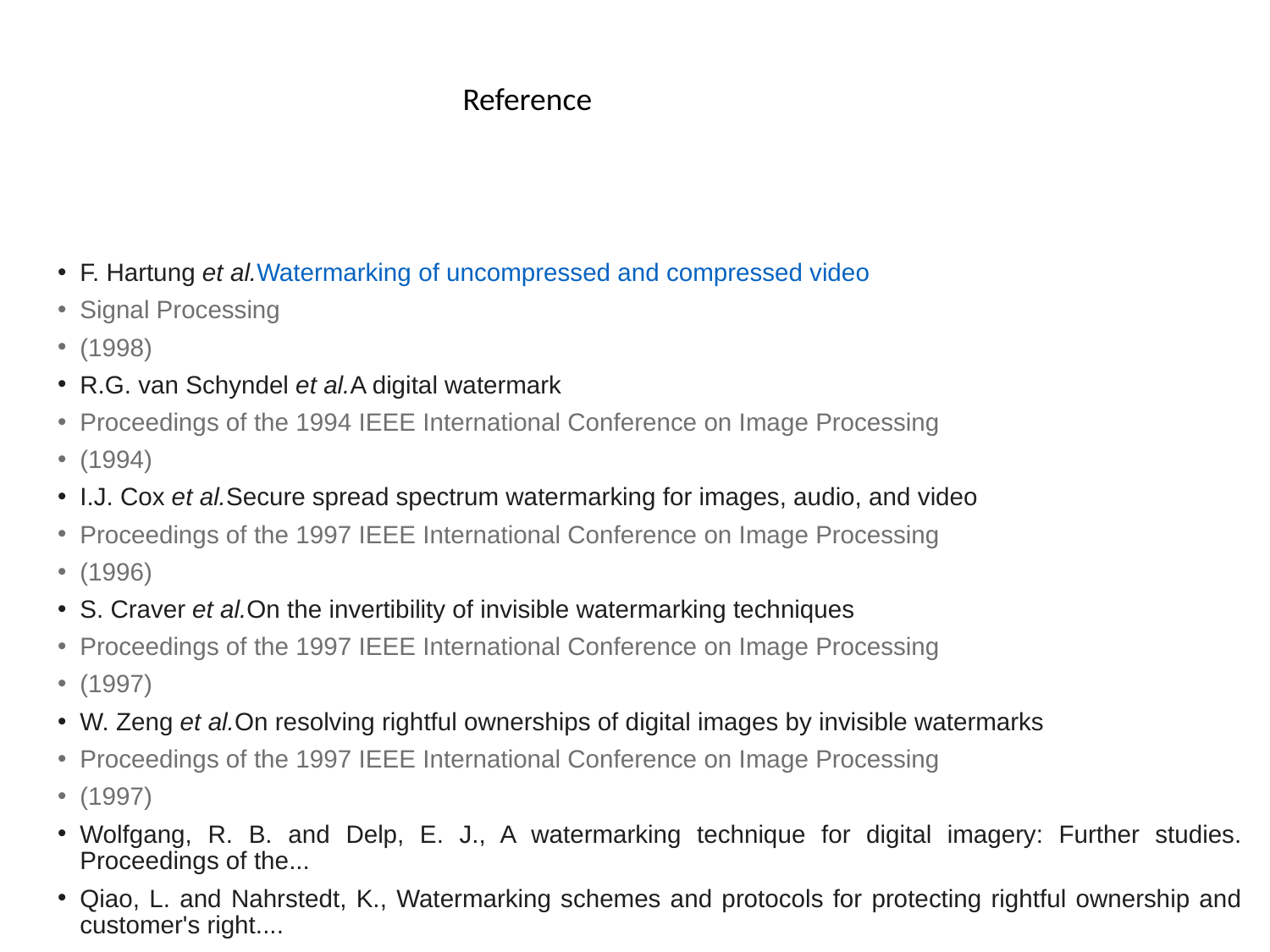

# Reference
F. Hartung et al.Watermarking of uncompressed and compressed video
Signal Processing
(1998)
R.G. van Schyndel et al.A digital watermark
Proceedings of the 1994 IEEE International Conference on Image Processing
(1994)
I.J. Cox et al.Secure spread spectrum watermarking for images, audio, and video
Proceedings of the 1997 IEEE International Conference on Image Processing
(1996)
S. Craver et al.On the invertibility of invisible watermarking techniques
Proceedings of the 1997 IEEE International Conference on Image Processing
(1997)
W. Zeng et al.On resolving rightful ownerships of digital images by invisible watermarks
Proceedings of the 1997 IEEE International Conference on Image Processing
(1997)
Wolfgang, R. B. and Delp, E. J., A watermarking technique for digital imagery: Further studies. Proceedings of the...
Qiao, L. and Nahrstedt, K., Watermarking schemes and protocols for protecting rightful ownership and customer's right....